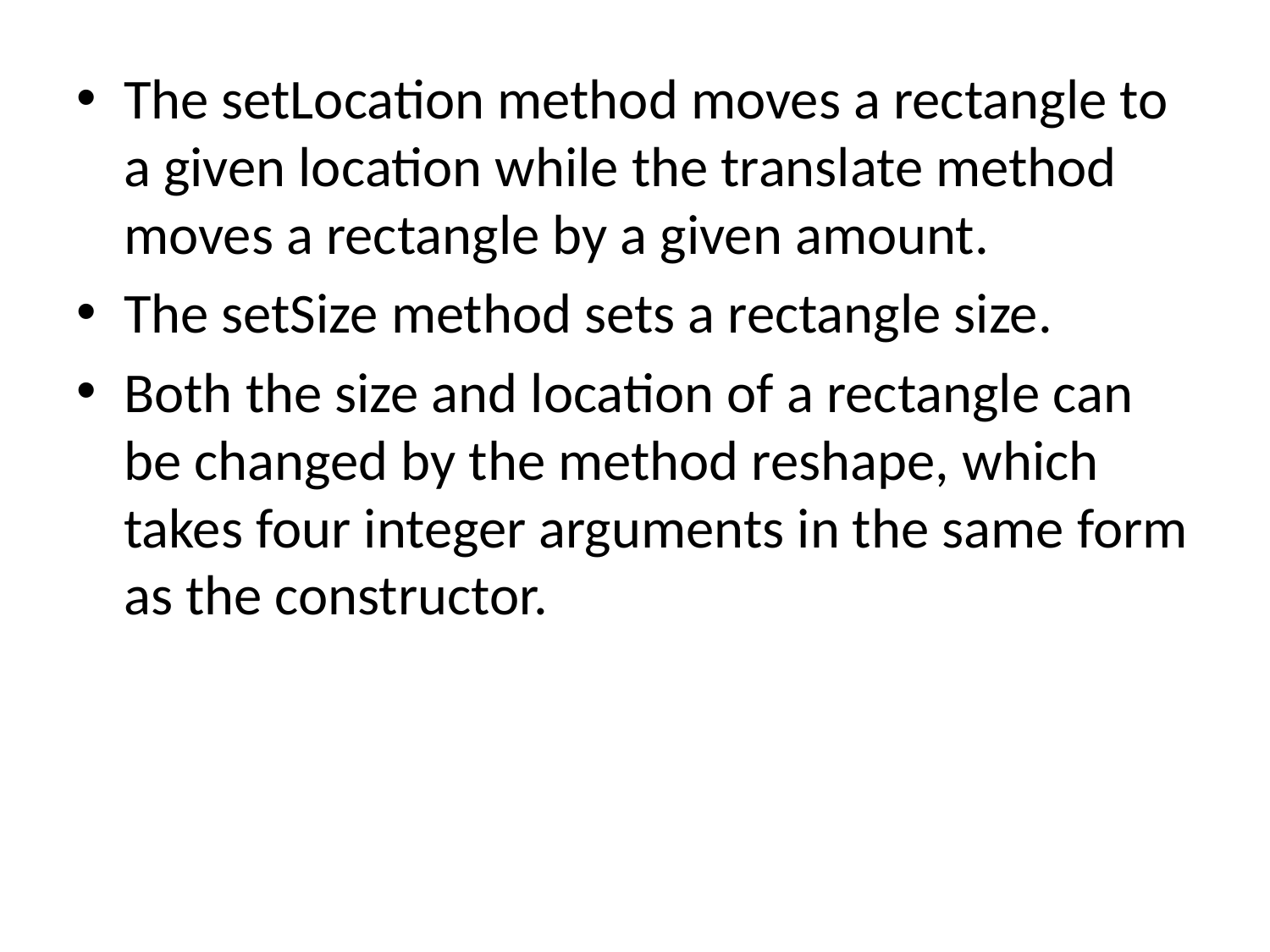

The setLocation method moves a rectangle to a given location while the translate method moves a rectangle by a given amount.
The setSize method sets a rectangle size.
Both the size and location of a rectangle can be changed by the method reshape, which takes four integer arguments in the same form as the constructor.